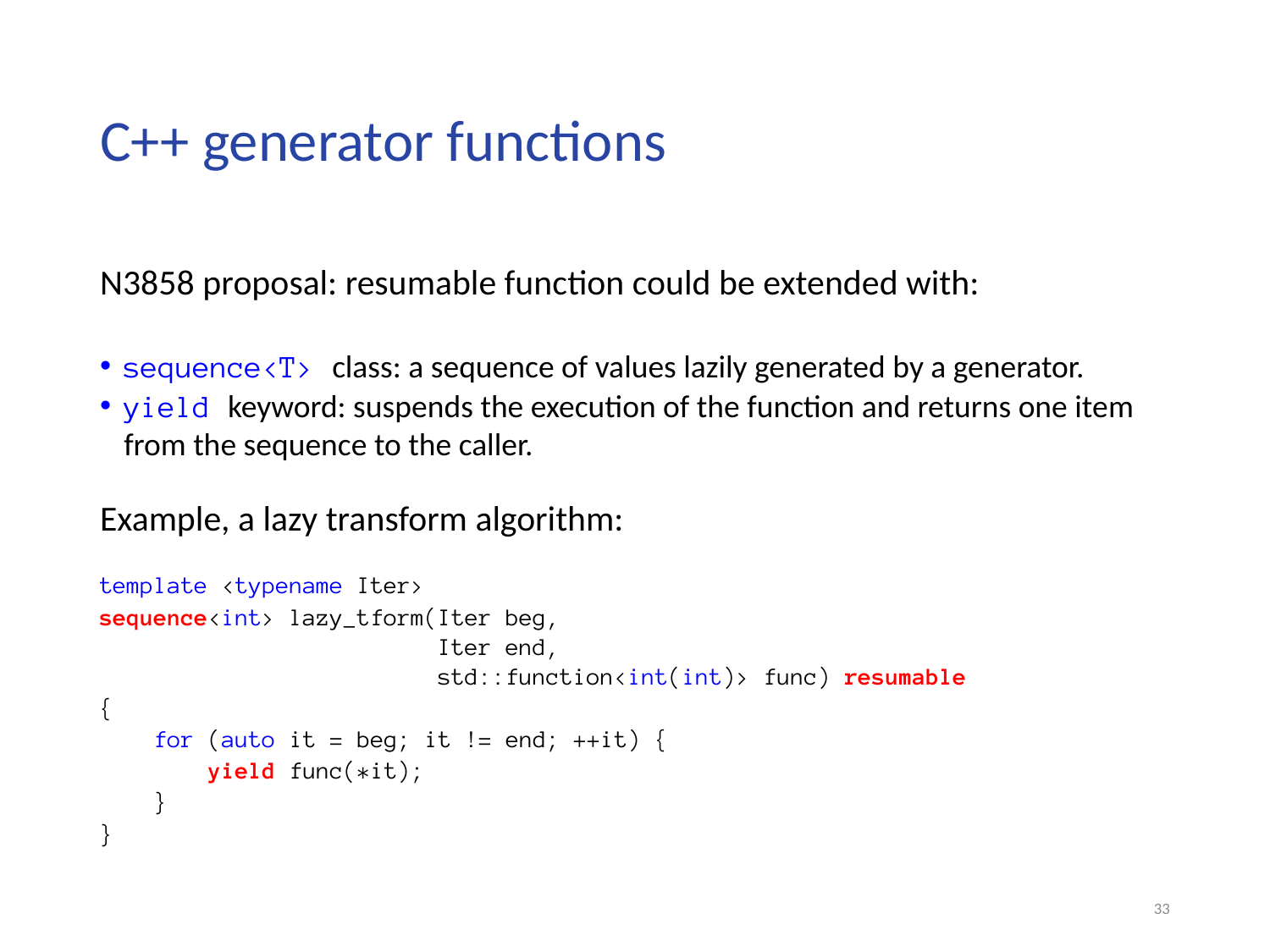

# C++ generator functions
N3858 proposal: resumable function could be extended with:
sequence<T> class: a sequence of values lazily generated by a generator.
yield keyword: suspends the execution of the function and returns one item from the sequence to the caller.

Example, a lazy transform algorithm:
template <typename Iter>
sequence<int> lazy_tform(Iter beg,
                         Iter end,
                         std::function<int(int)> func) resumable
{
    for (auto it = beg; it != end; ++it) {
        yield func(*it);
    }
}
33